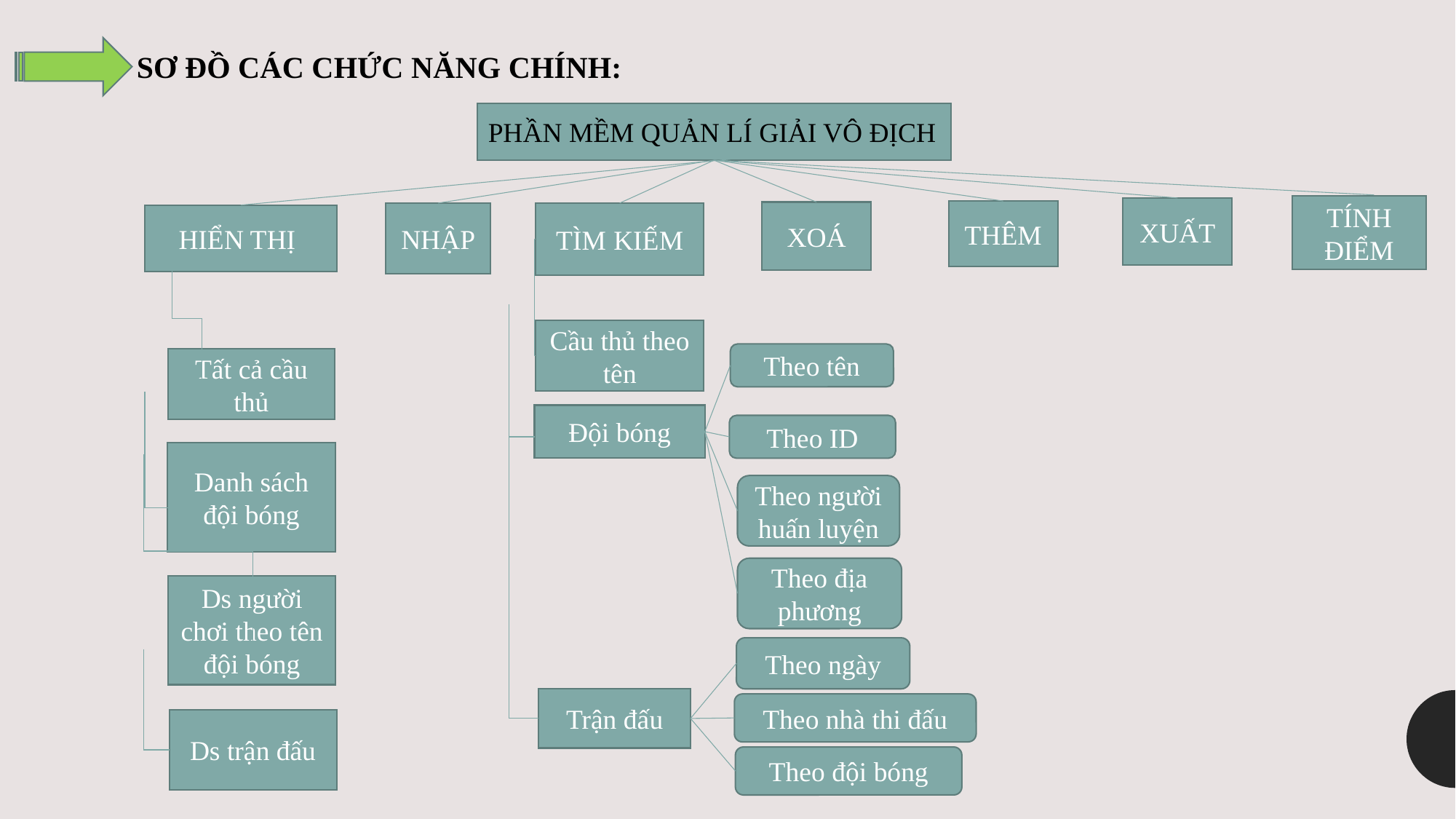

SƠ ĐỒ CÁC CHỨC NĂNG CHÍNH:
PHẦN MỀM QUẢN LÍ GIẢI VÔ ĐỊCH
TÍNH ĐIỂM
XUẤT
THÊM
XOÁ
TÌM KIẾM
NHẬP
HIỂN THỊ
Cầu thủ theo tên
Theo tên
Tất cả cầu thủ
Đội bóng
Theo ID
Danh sách đội bóng
Theo người huấn luyện
Theo địa phương
Ds người chơi theo tên đội bóng
Theo ngày
Trận đấu
Theo nhà thi đấu
Ds trận đấu
Theo đội bóng